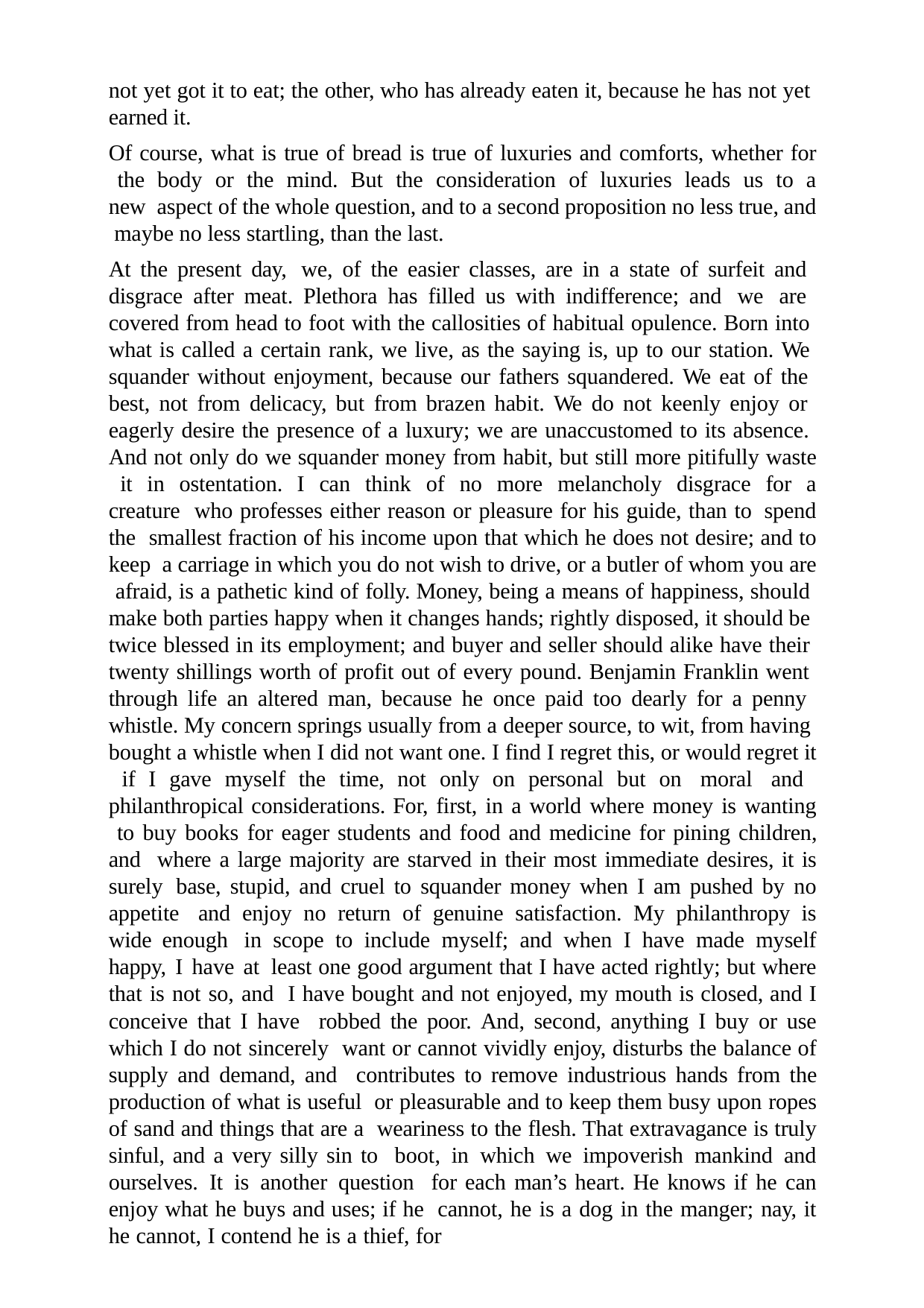

not yet got it to eat; the other, who has already eaten it, because he has not yet  earned it.
Of course, what is true of bread is true of luxuries and comforts, whether for  the body or the mind. But the consideration of luxuries leads us to a new  aspect of the whole question, and to a second proposition no less true, and  maybe no less startling, than the last.
At the present day, we, of the easier classes, are in a state of surfeit and  disgrace after meat. Plethora has filled us with indifference; and we are  covered from head to foot with the callosities of habitual opulence. Born into  what is called a certain rank, we live, as the saying is, up to our station. We  squander without enjoyment, because our fathers squandered. We eat of the  best, not from delicacy, but from brazen habit. We do not keenly enjoy or  eagerly desire the presence of a luxury; we are unaccustomed to its absence.  And not only do we squander money from habit, but still more pitifully waste  it in ostentation. I can think of no more melancholy disgrace for a creature  who professes either reason or pleasure for his guide, than to spend the  smallest fraction of his income upon that which he does not desire; and to keep  a carriage in which you do not wish to drive, or a butler of whom you are  afraid, is a pathetic kind of folly. Money, being a means of happiness, should  make both parties happy when it changes hands; rightly disposed, it should be  twice blessed in its employment; and buyer and seller should alike have their  twenty shillings worth of profit out of every pound. Benjamin Franklin went  through life an altered man, because he once paid too dearly for a penny  whistle. My concern springs usually from a deeper source, to wit, from having  bought a whistle when I did not want one. I find I regret this, or would regret it  if I gave myself the time, not only on personal but on moral and  philanthropical considerations. For, first, in a world where money is wanting  to buy books for eager students and food and medicine for pining children, and  where a large majority are starved in their most immediate desires, it is surely  base, stupid, and cruel to squander money when I am pushed by no appetite  and enjoy no return of genuine satisfaction. My philanthropy is wide enough  in scope to include myself; and when I have made myself happy, I have at  least one good argument that I have acted rightly; but where that is not so, and  I have bought and not enjoyed, my mouth is closed, and I conceive that I have  robbed the poor. And, second, anything I buy or use which I do not sincerely  want or cannot vividly enjoy, disturbs the balance of supply and demand, and  contributes to remove industrious hands from the production of what is useful  or pleasurable and to keep them busy upon ropes of sand and things that are a  weariness to the flesh. That extravagance is truly sinful, and a very silly sin to  boot, in which we impoverish mankind and ourselves. It is another question  for each man’s heart. He knows if he can enjoy what he buys and uses; if he  cannot, he is a dog in the manger; nay, it he cannot, I contend he is a thief, for